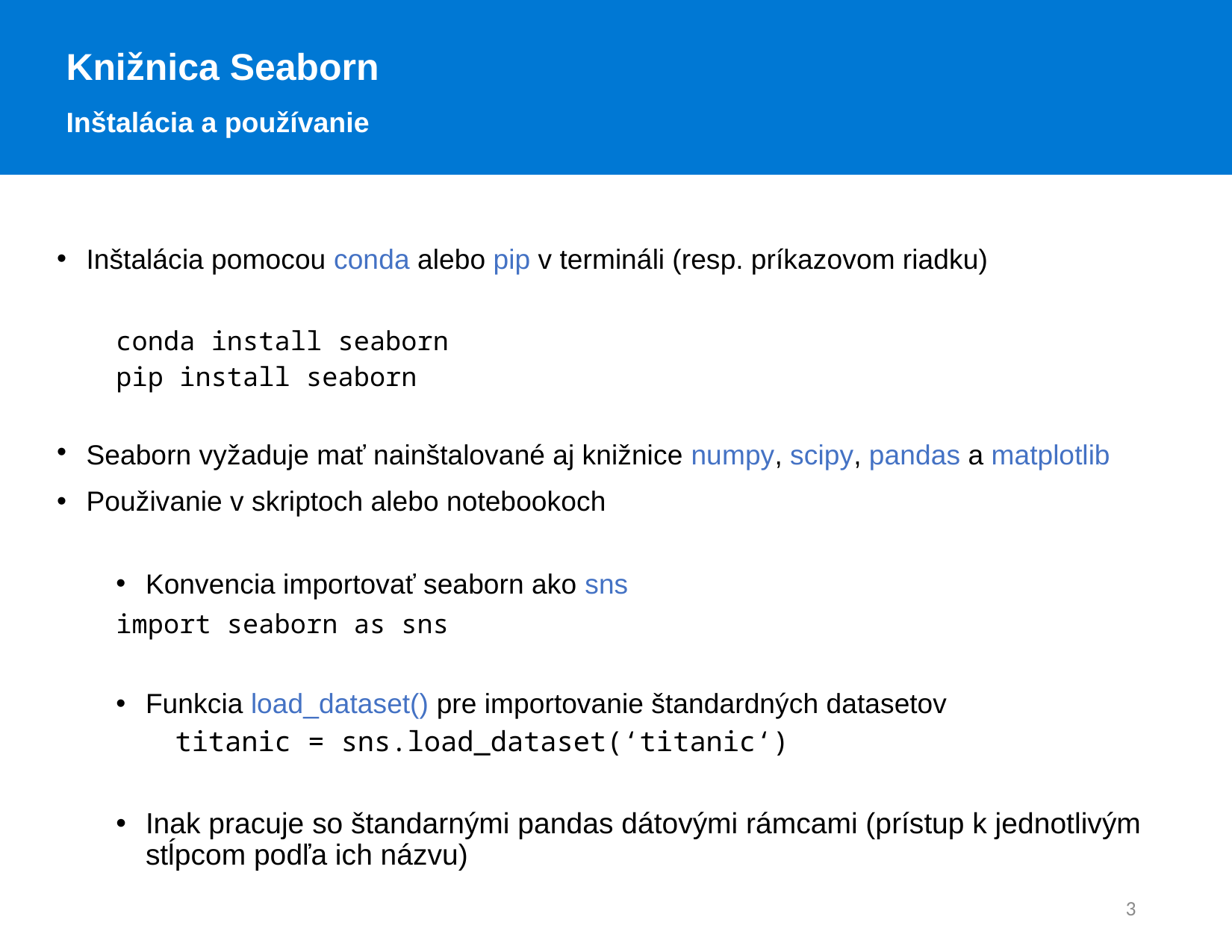

Knižnica Seaborn
Inštalácia a používanie
Inštalácia pomocou conda alebo pip v termináli (resp. príkazovom riadku)

conda install seaborn
pip install seaborn

Seaborn vyžaduje mať nainštalované aj knižnice numpy, scipy, pandas a matplotlib
Použivanie v skriptoch alebo notebookoch

Konvencia importovať seaborn ako sns
	import seaborn as sns

Funkcia load_dataset() pre importovanie štandardných datasetov
titanic = sns.load_dataset(‘titanic‘)

Inak pracuje so štandarnými pandas dátovými rámcami (prístup k jednotlivým stĺpcom podľa ich názvu)

3